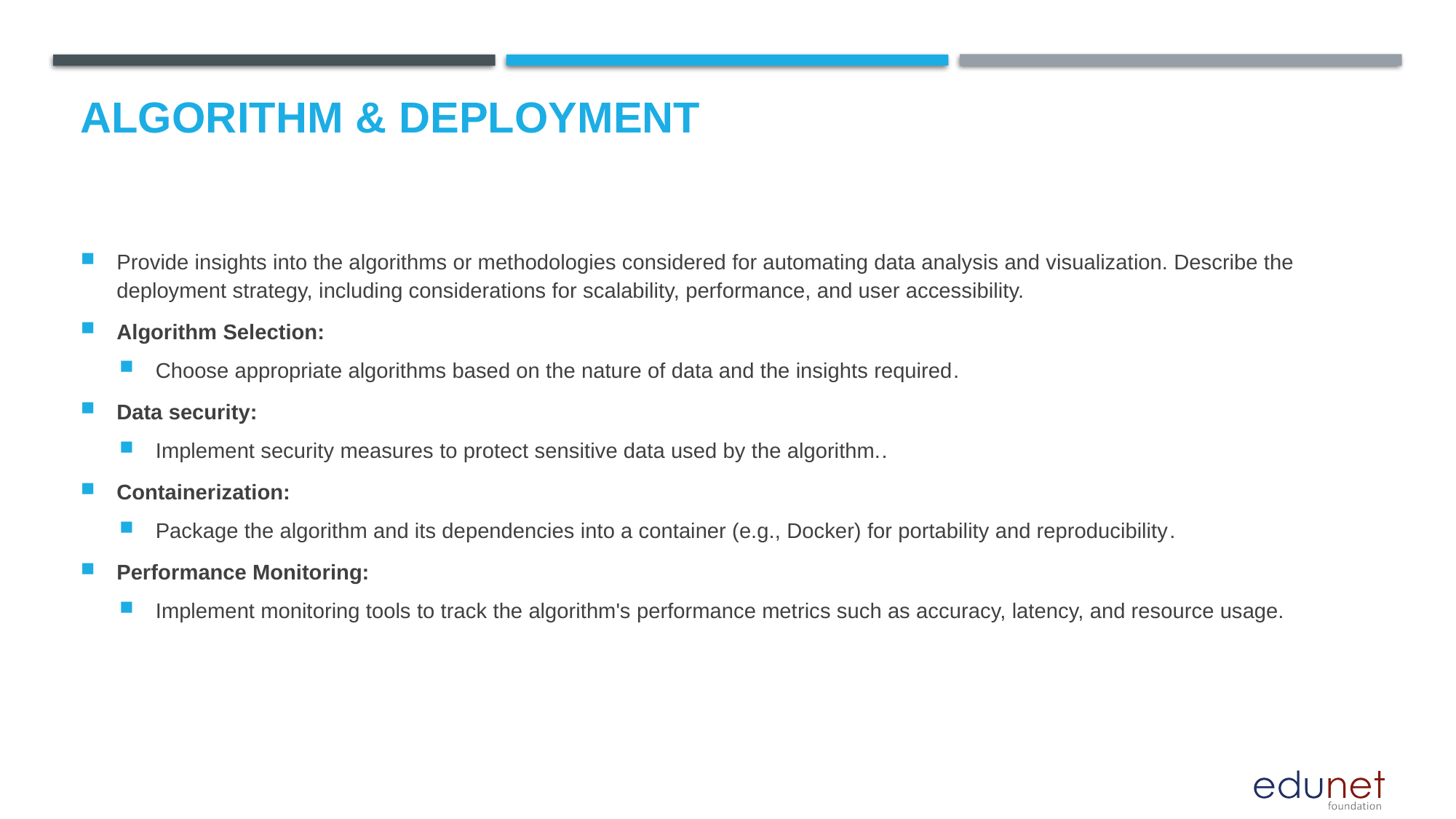

# Algorithm & Deployment
Provide insights into the algorithms or methodologies considered for automating data analysis and visualization. Describe the deployment strategy, including considerations for scalability, performance, and user accessibility.
Algorithm Selection:
Choose appropriate algorithms based on the nature of data and the insights required.
Data security:
Implement security measures to protect sensitive data used by the algorithm..
Containerization:
Package the algorithm and its dependencies into a container (e.g., Docker) for portability and reproducibility.
Performance Monitoring:
Implement monitoring tools to track the algorithm's performance metrics such as accuracy, latency, and resource usage.